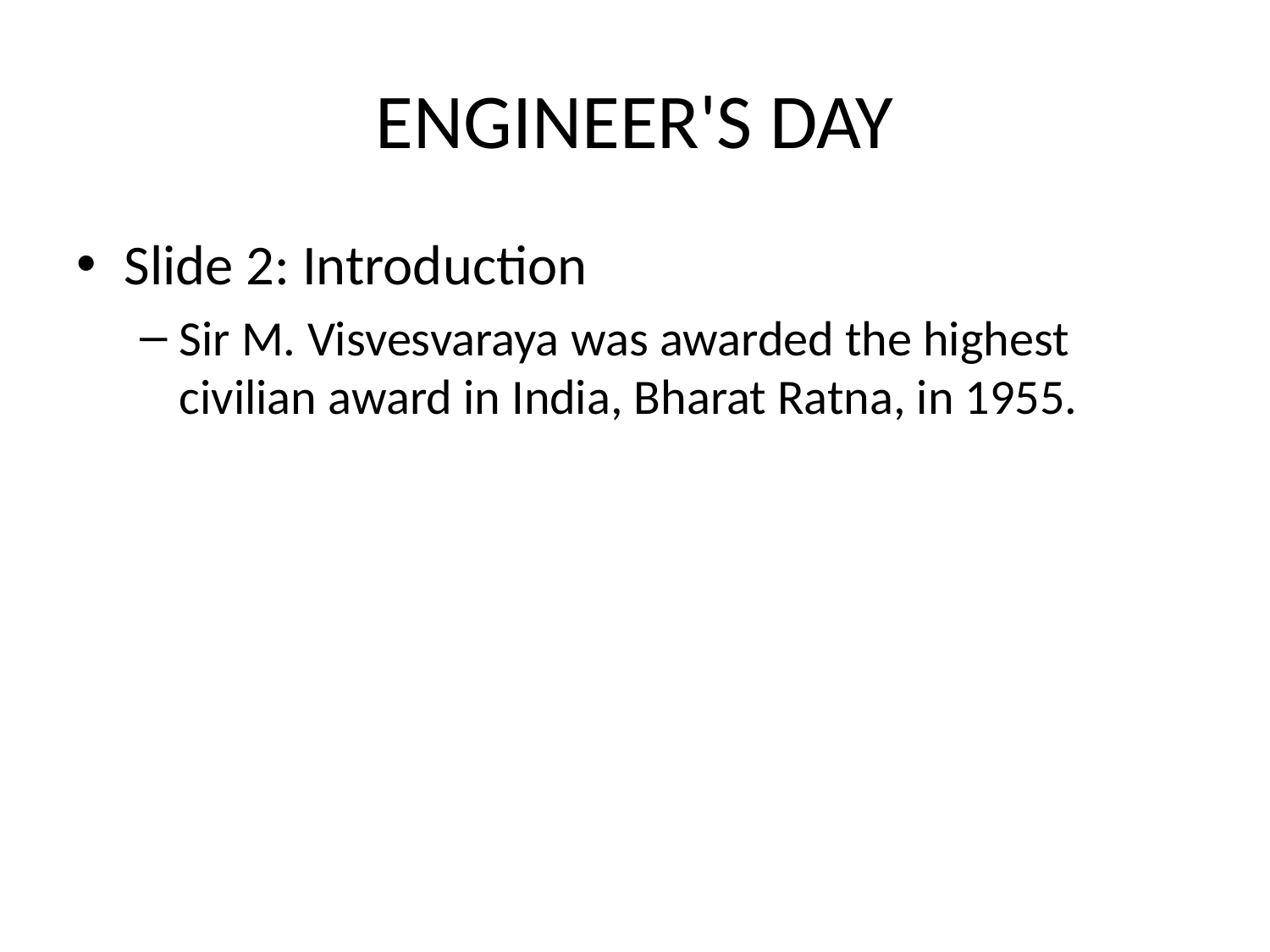

# ENGINEER'S DAY
Slide 2: Introduction
Sir M. Visvesvaraya was awarded the highest civilian award in India, Bharat Ratna, in 1955.